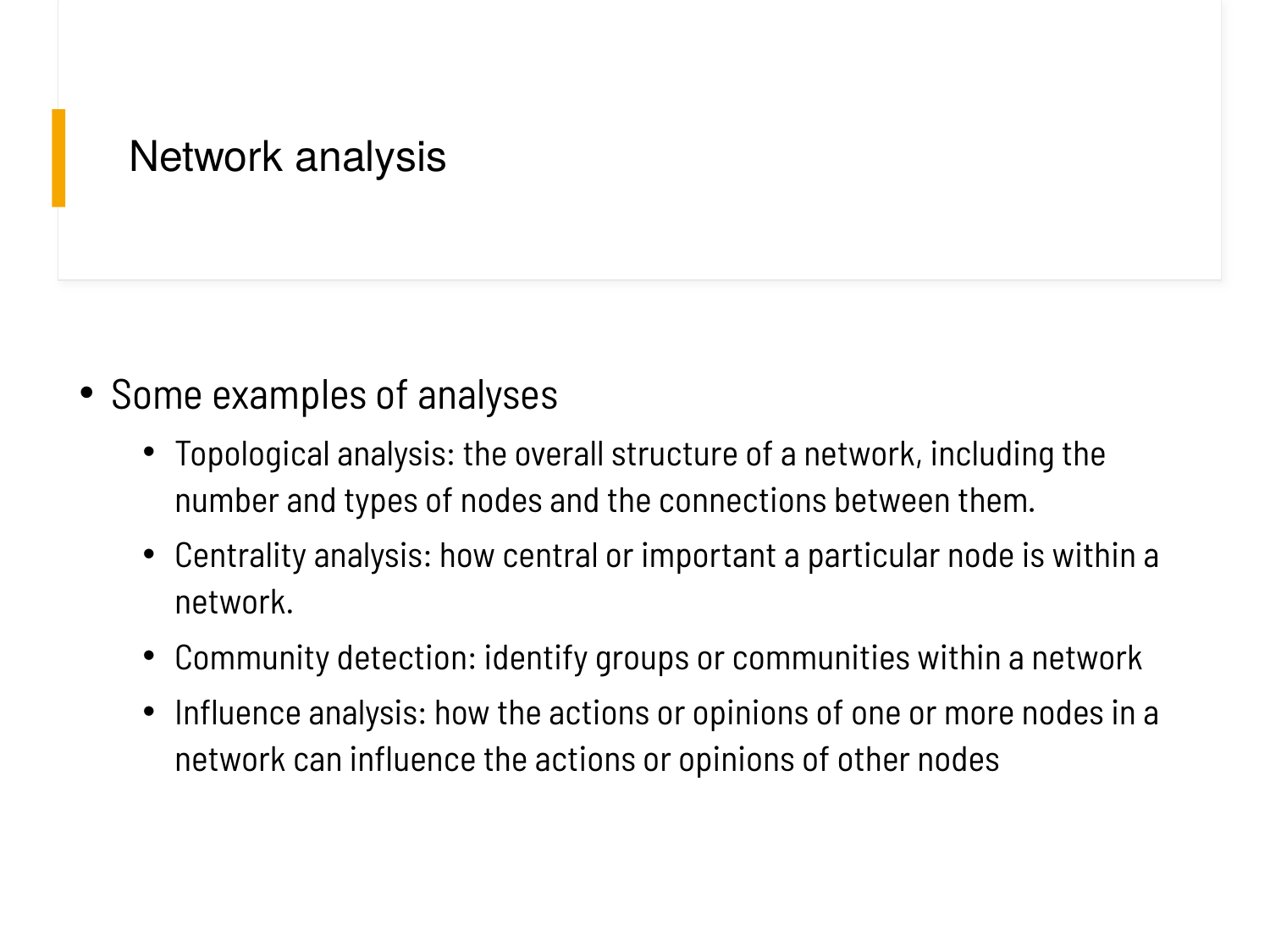

# Network analysis
Some examples of analyses
Topological analysis: the overall structure of a network, including the number and types of nodes and the connections between them.
Centrality analysis: how central or important a particular node is within a network.
Community detection: identify groups or communities within a network
Influence analysis: how the actions or opinions of one or more nodes in a network can influence the actions or opinions of other nodes